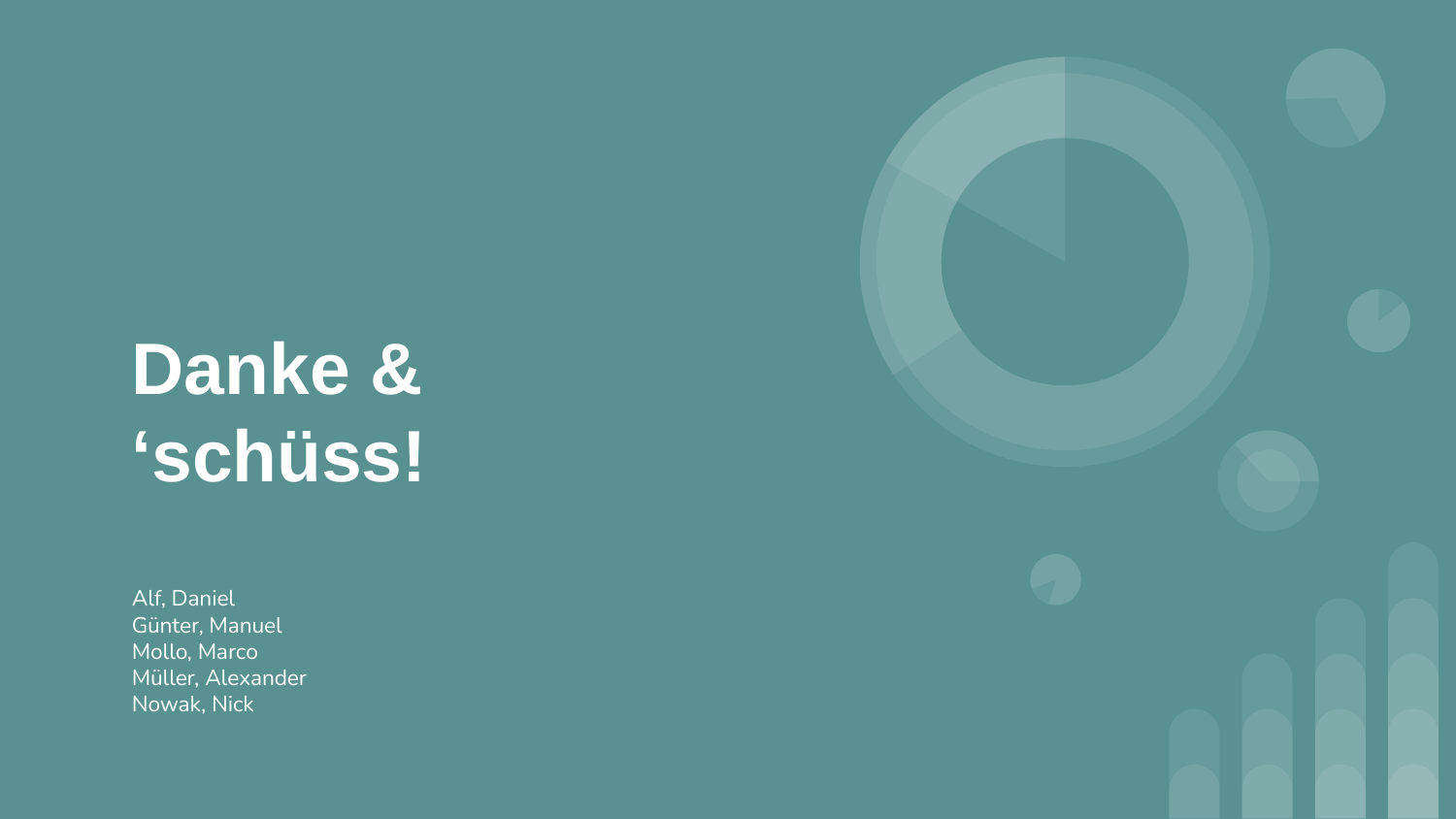

# Danke &
‘schüss!
Alf, Daniel
Günter, Manuel
Mollo, Marco
Müller, Alexander
Nowak, Nick